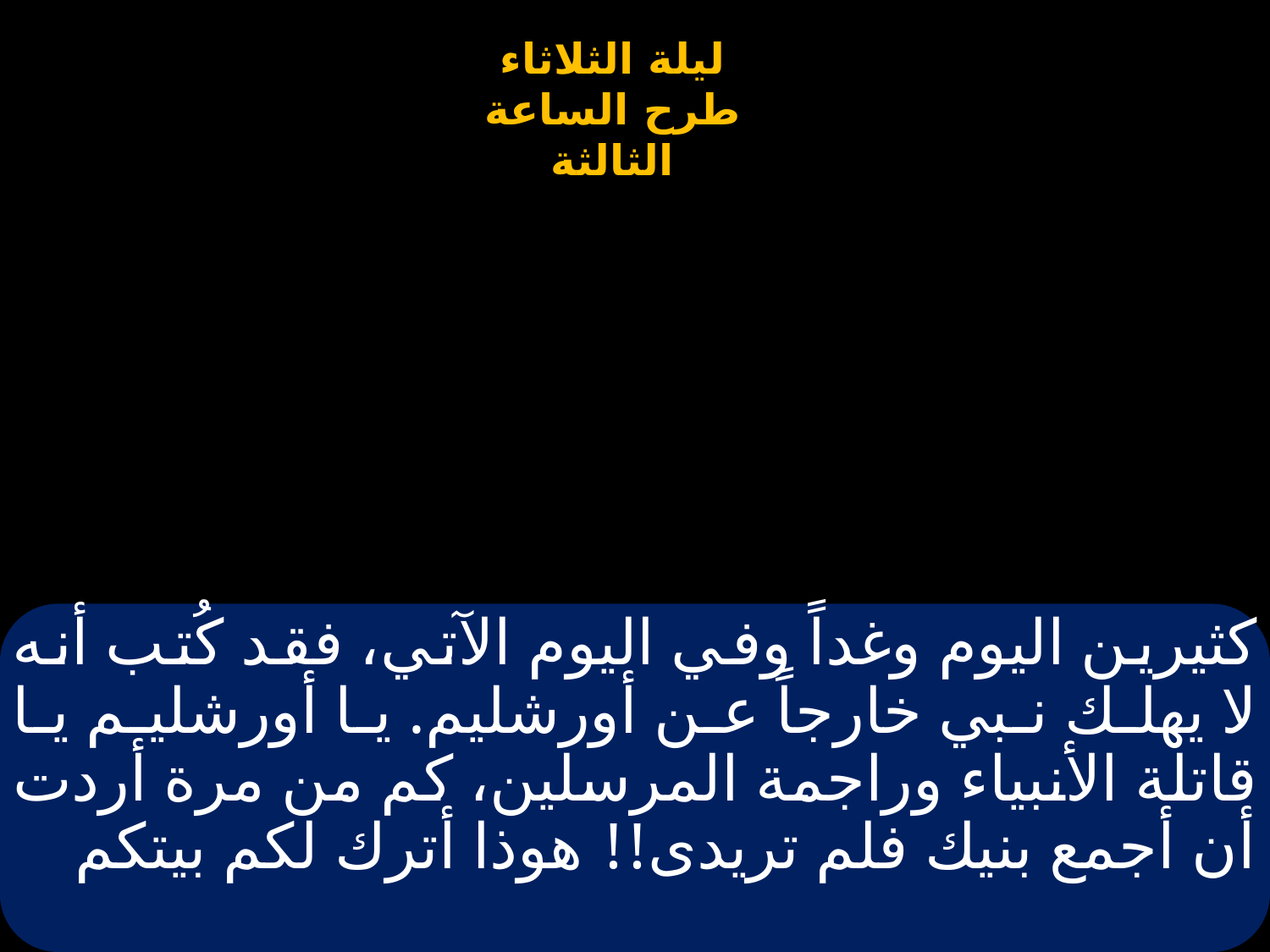

# كثيرين اليوم وغداً وفي اليوم الآتي، فقد كُتب أنه لا يهلك نبي خارجاً عن أورشليم. يا أورشليم يا قاتلة الأنبياء وراجمة المرسلين، كم من مرة أردت أن أجمع بنيك فلم تريدى!! هوذا أترك لكم بيتكم